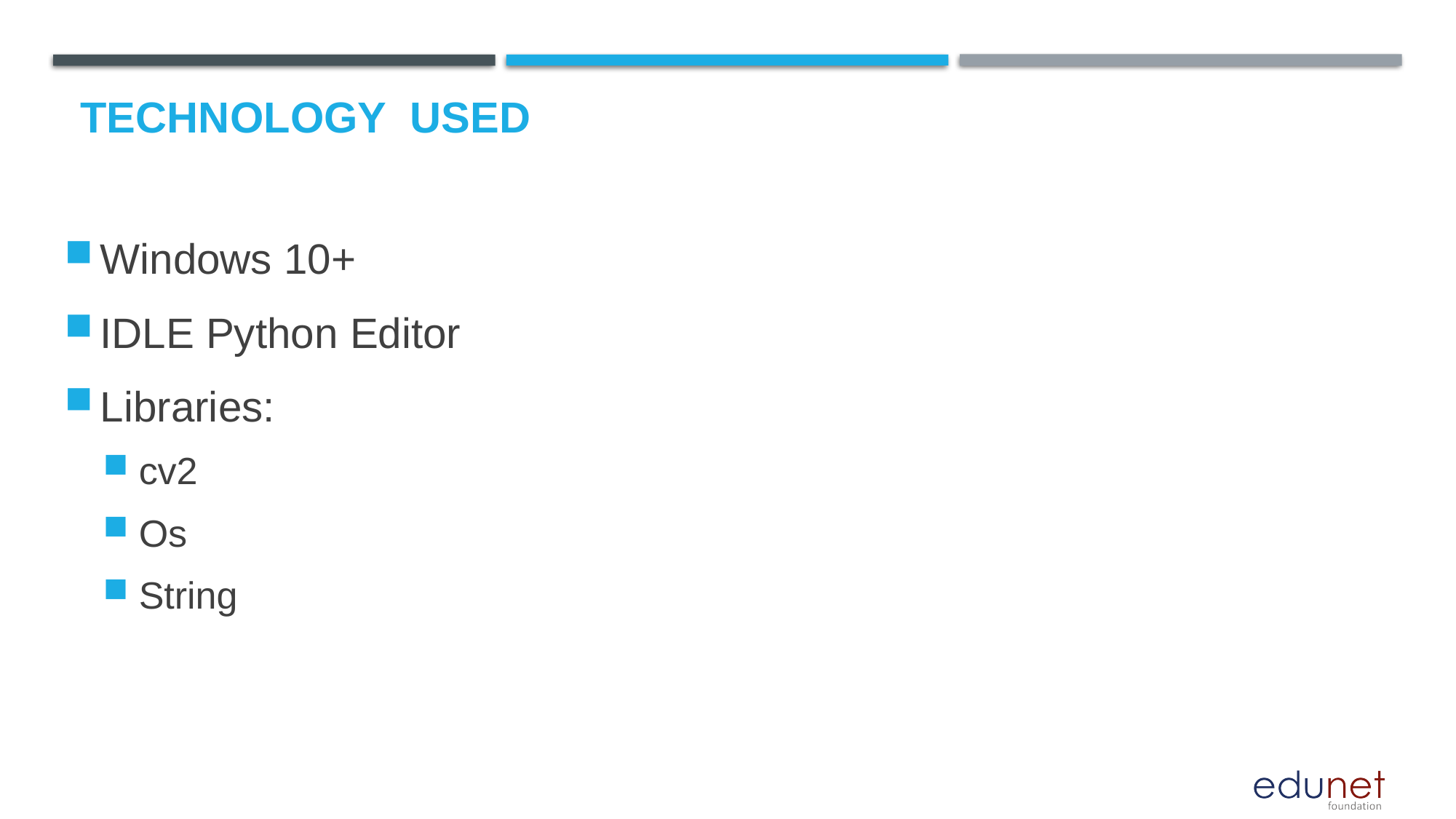

# Technology  used
Windows 10+
IDLE Python Editor
Libraries:
cv2
Os
String